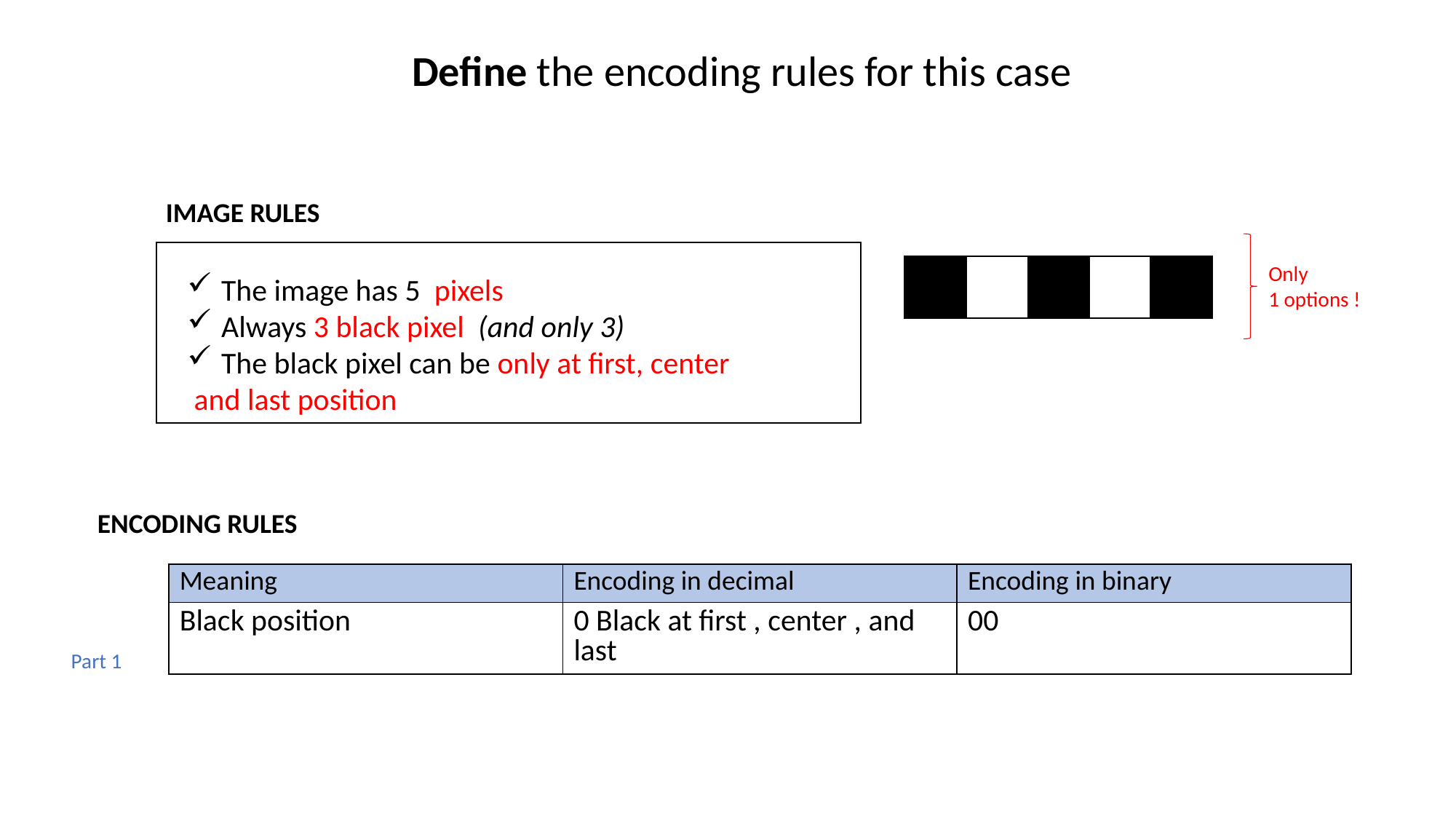

Define the encoding rules for this case
IMAGE RULES

Only
1 options !

The image has 5  pixels
Always 3 black pixel  (and only 3)
The black pixel can be only at first, center
 and last position
ENCODING RULES
| Meaning | Encoding in decimal | Encoding in binary |
| --- | --- | --- |
| Black position | 0 Black at first , center , and last | 00 |
Part 1